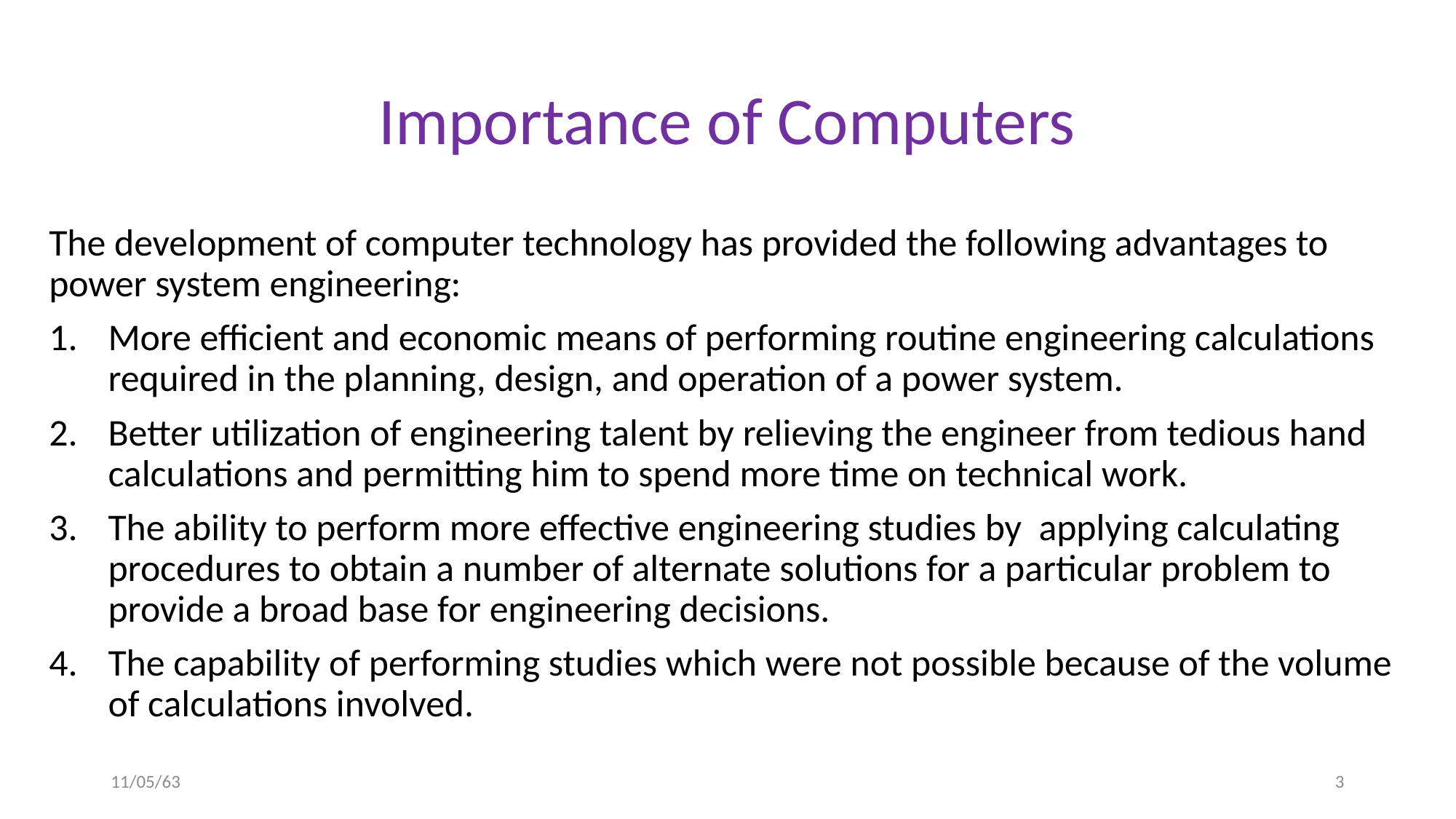

# Importance of Computers
The development of computer technology has provided the following advantages to power system engineering:
More efficient and economic means of performing routine engineering calculations required in the planning, design, and operation of a power system.
Better utilization of engineering talent by relieving the engineer from tedious hand calculations and permitting him to spend more time on technical work.
The ability to perform more effective engineering studies by  applying calculating procedures to obtain a number of alternate solutions for a particular problem to provide a broad base for engineering decisions.
The capability of performing studies which were not possible because of the volume of calculations involved.

11/05/63
3